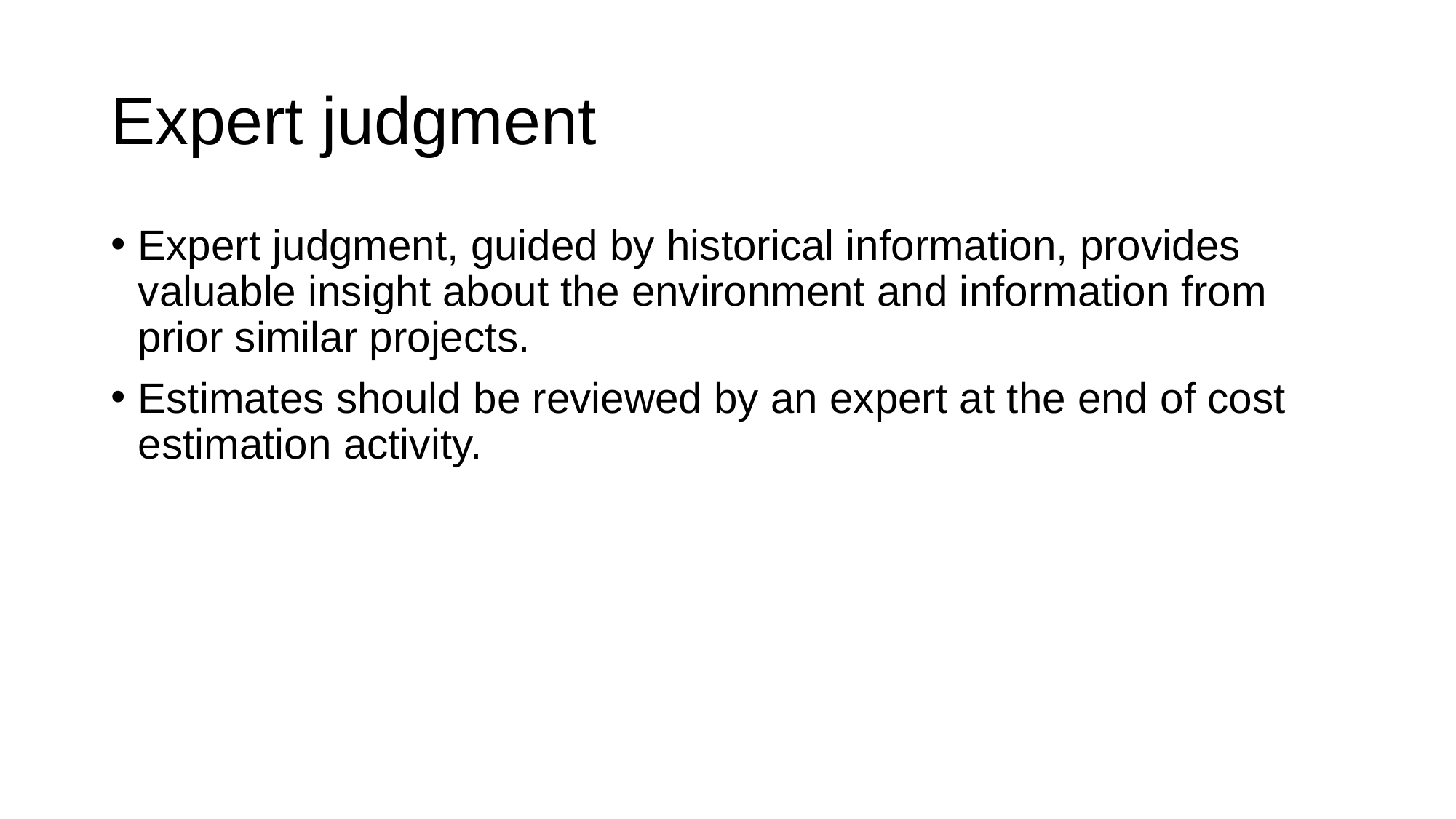

# Expert judgment
Expert judgment, guided by historical information, provides valuable insight about the environment and information from prior similar projects.
Estimates should be reviewed by an expert at the end of cost estimation activity.